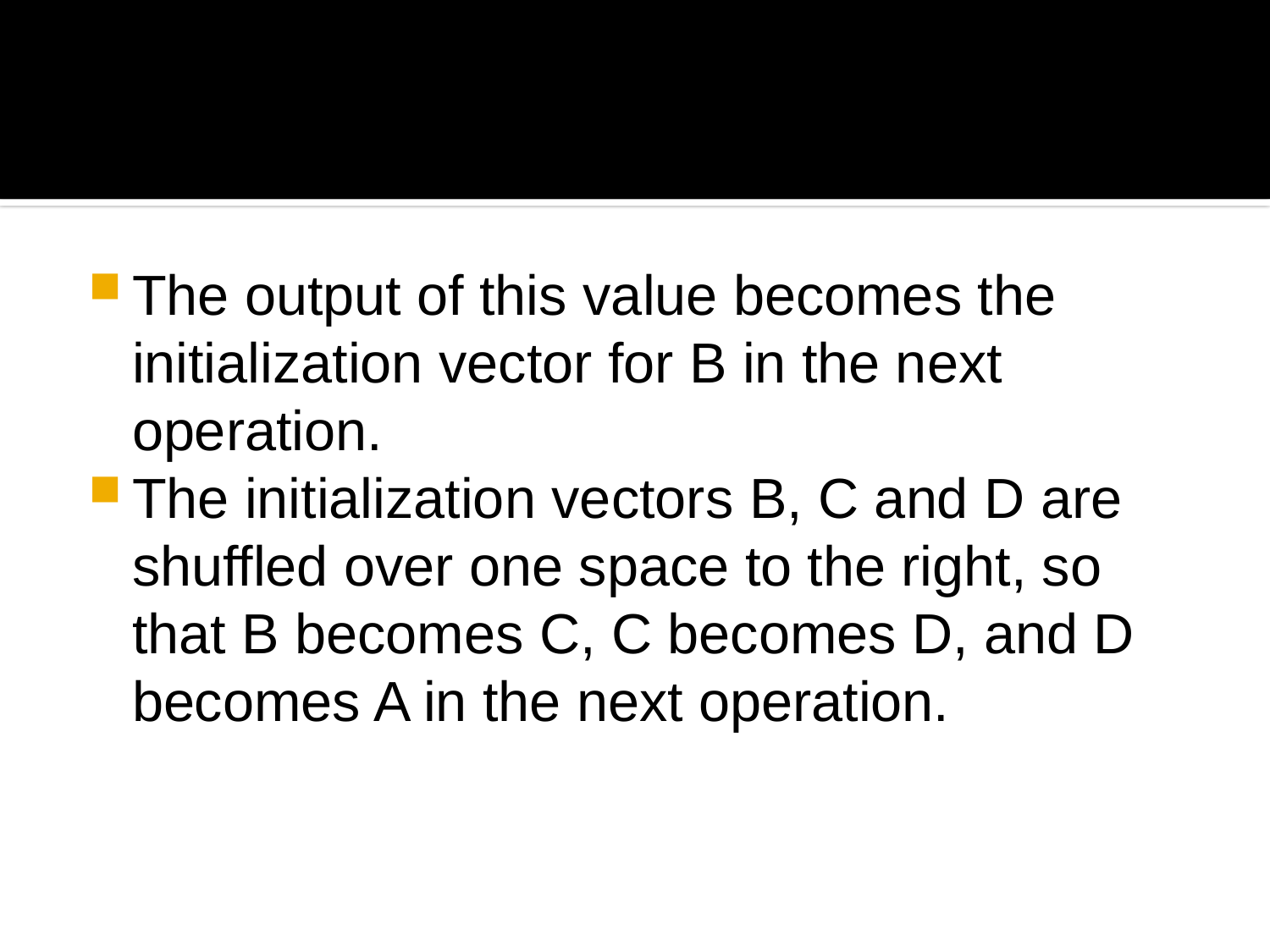

#
The output of this value becomes the initialization vector for B in the next operation.
The initialization vectors B, C and D are shuffled over one space to the right, so that B becomes C, C becomes D, and D becomes A in the next operation.